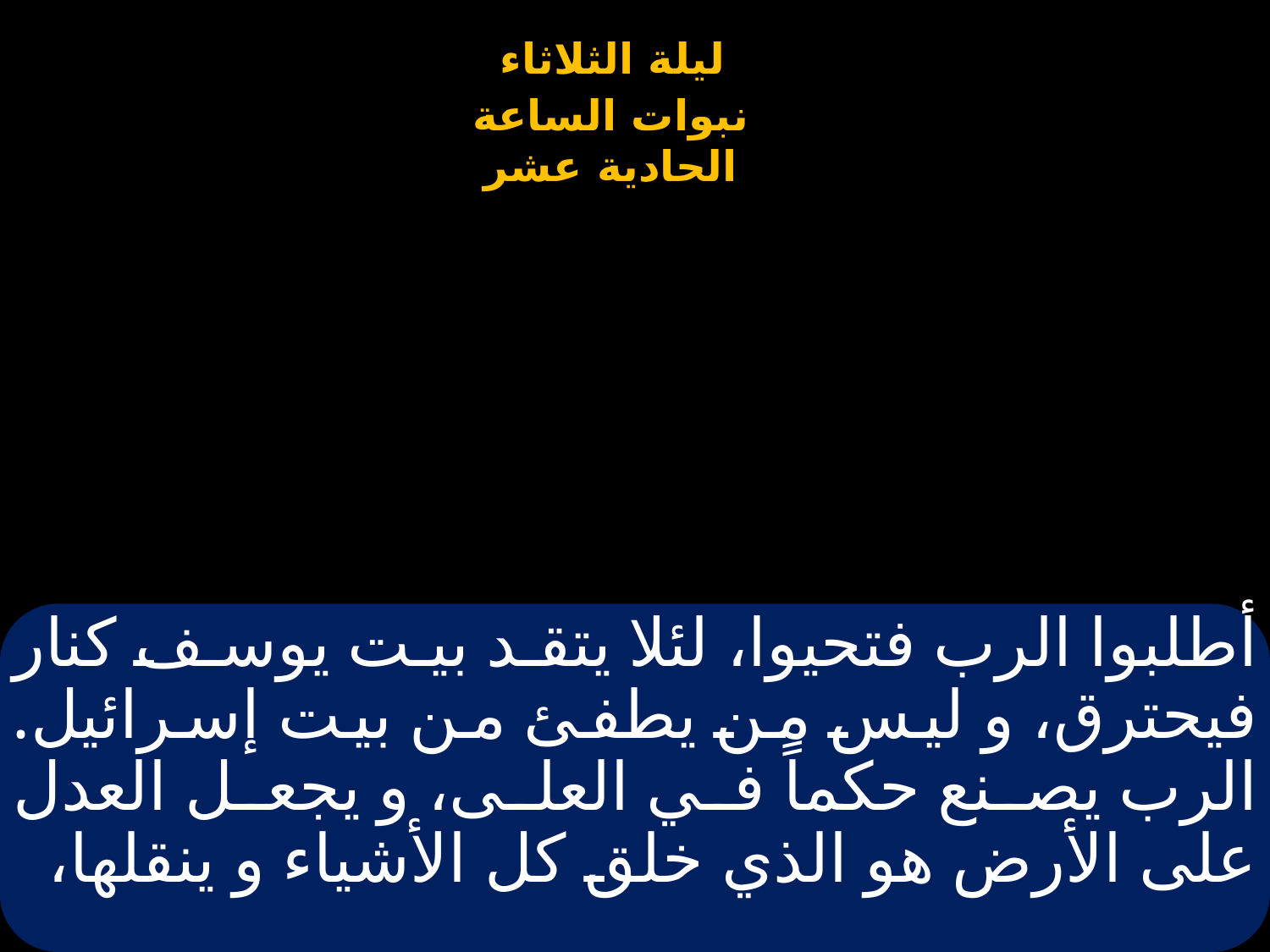

# أطلبوا الرب فتحيوا، لئلا يتقد بيت يوسف كنار فيحترق، و ليس من يطفئ من بيت إسرائيل. الرب يصنع حكماً في العلى، و يجعل العدل على الأرض هو الذي خلق كل الأشياء و ينقلها،